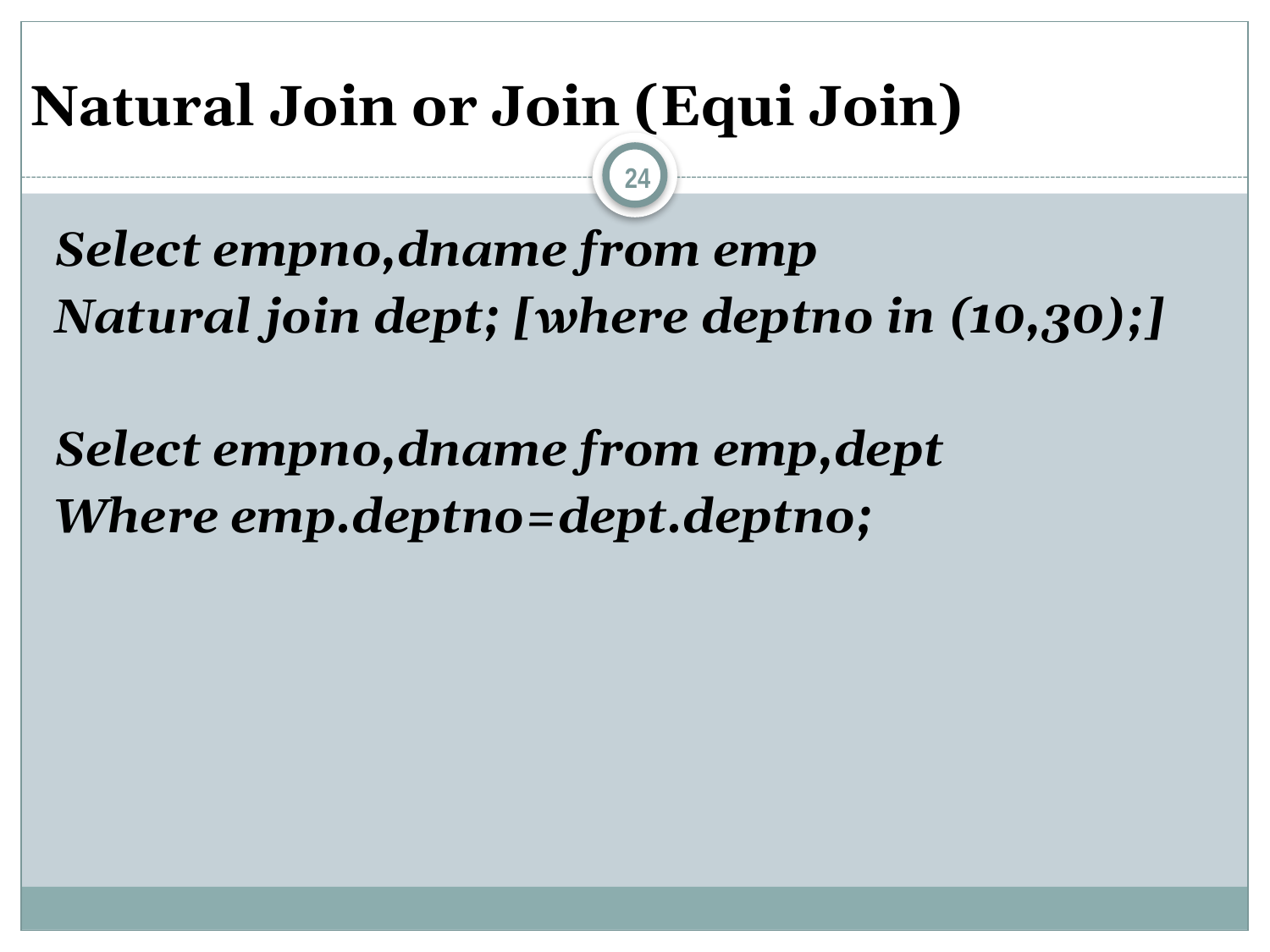

Natural Join or Join (Equi Join)
24
Select empno,dname from emp
Natural join dept; [where deptno in (10,30);]

Select empno,dname from emp,dept
Where emp.deptno=dept.deptno;